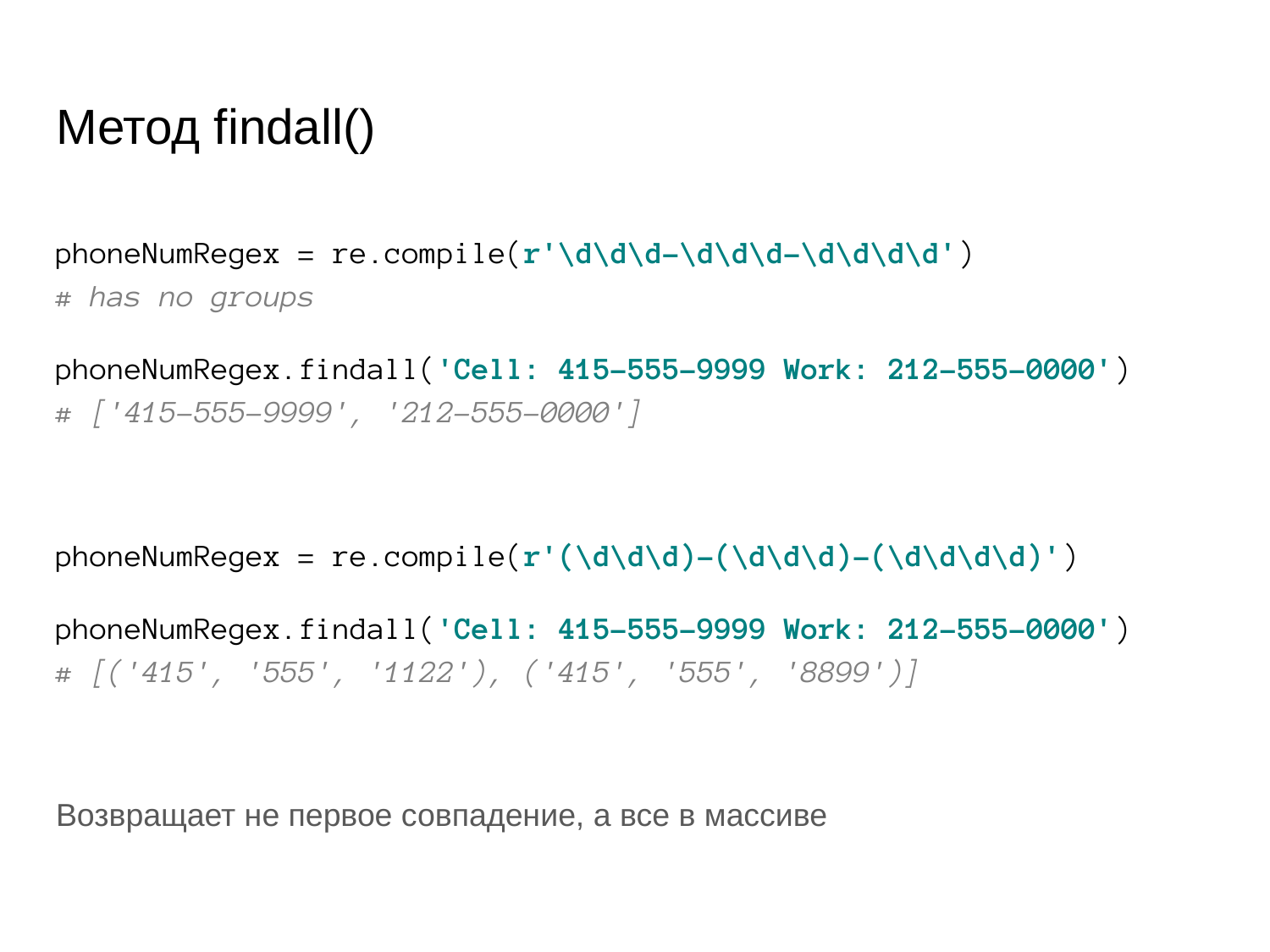

# Метод findall()
phoneNumRegex = re.compile(r'\d\d\d-\d\d\d-\d\d\d\d')
# has no groups
phoneNumRegex.findall('Cell: 415-555-9999 Work: 212-555-0000')
# ['415-555-9999', '212-555-0000']

phoneNumRegex = re.compile(r'(\d\d\d)-(\d\d\d)-(\d\d\d\d)')
phoneNumRegex.findall('Cell: 415-555-9999 Work: 212-555-0000')
# [('415', '555', '1122'), ('415', '555', '8899')]

Возвращает не первое совпадение, а все в массиве